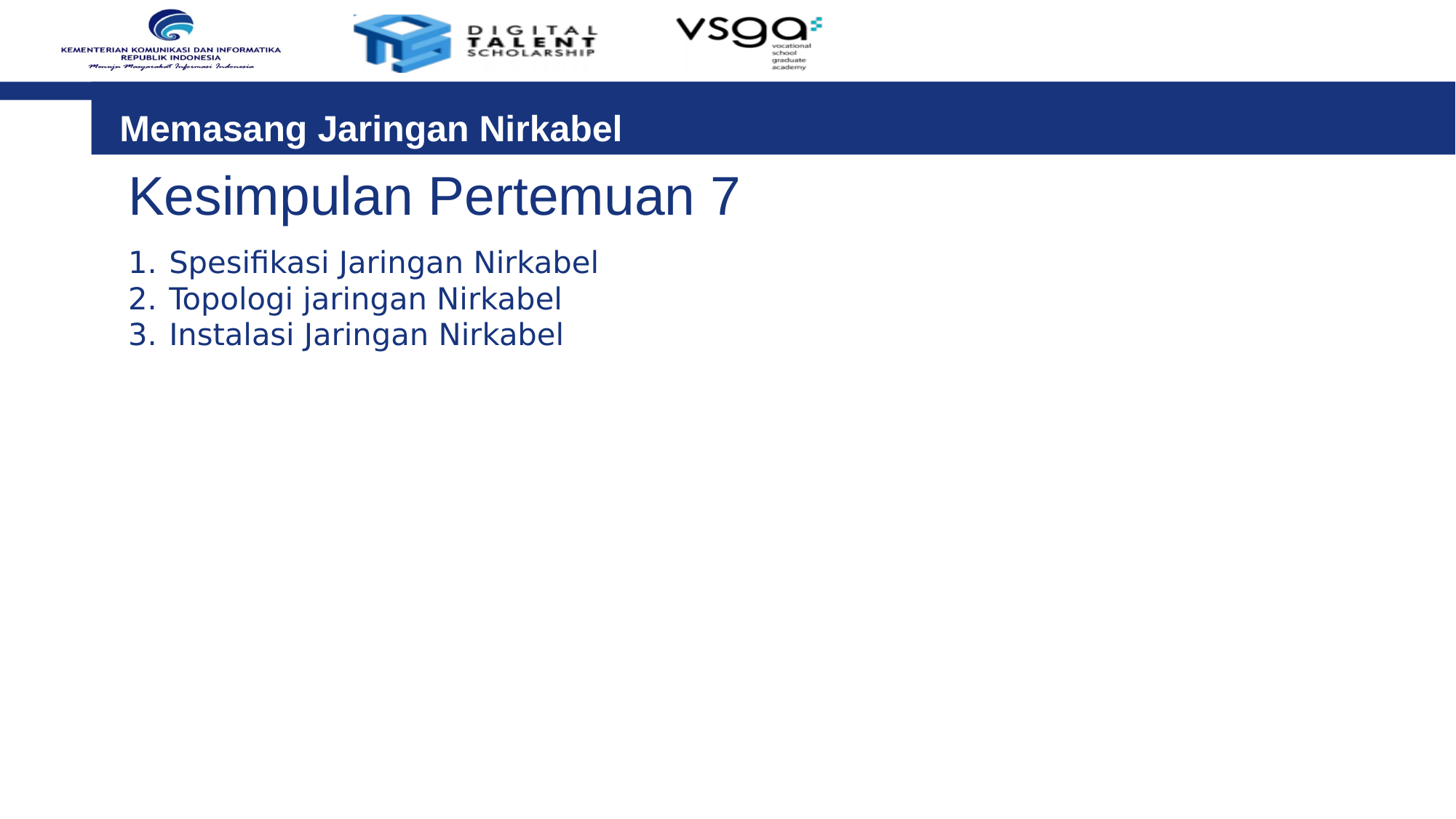

Memasang Jaringan Nirkabel						 Pelatihan
Kesimpulan Pertemuan 7
Spesifikasi Jaringan Nirkabel
Topologi jaringan Nirkabel
Instalasi Jaringan Nirkabel